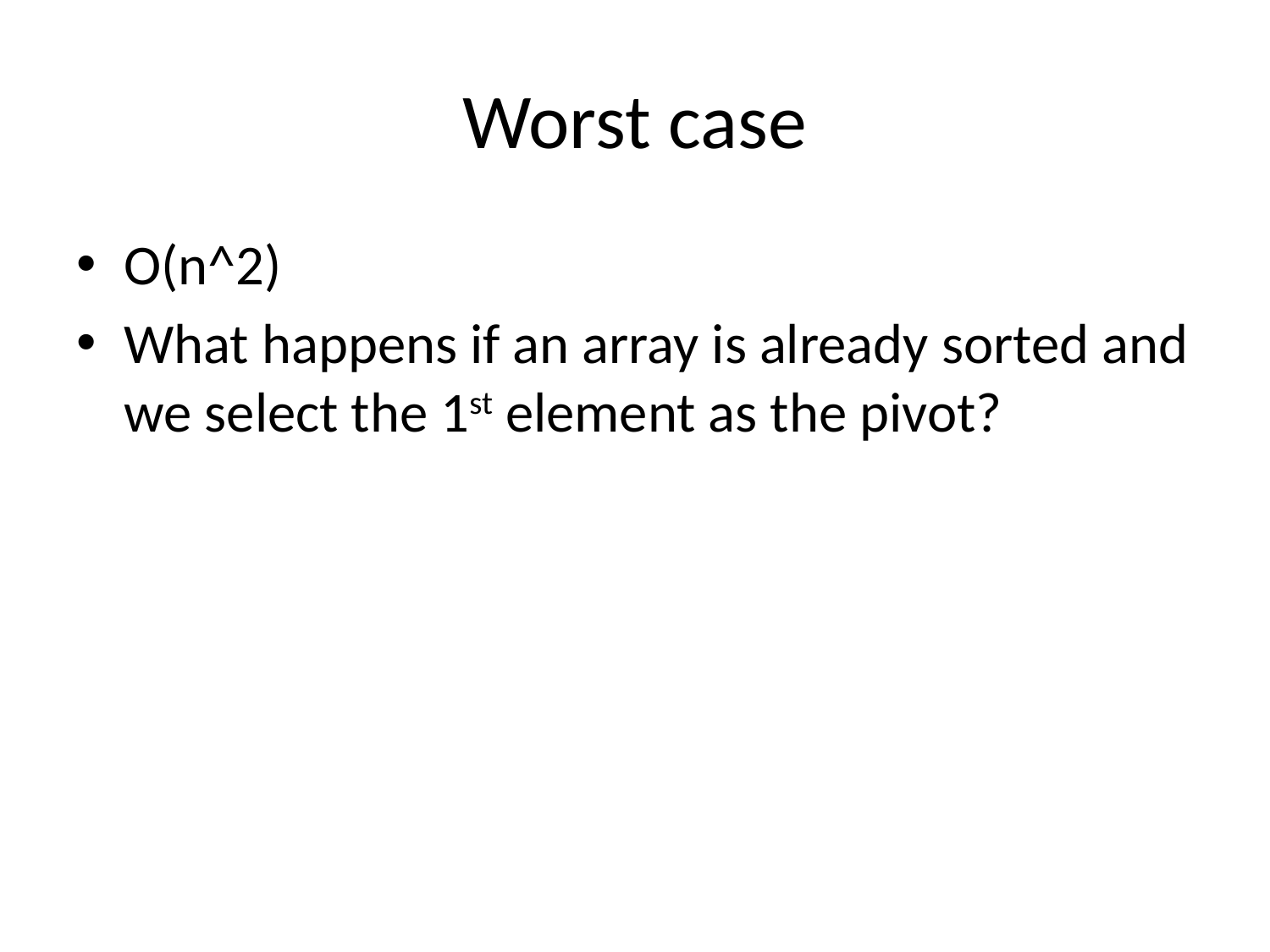

# Worst case
O(n^2)
What happens if an array is already sorted and we select the 1st element as the pivot?